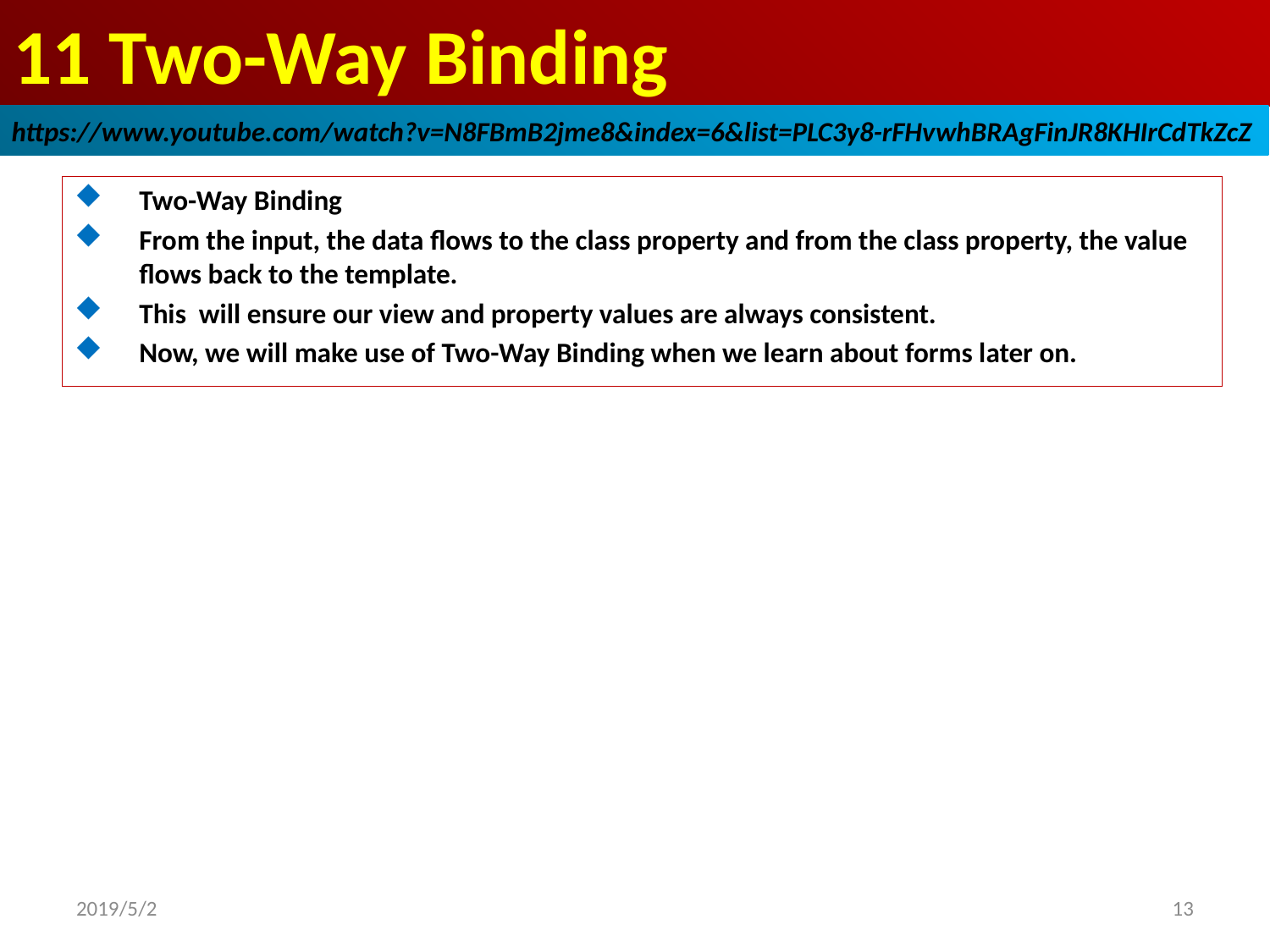

# 11 Two-Way Binding
https://www.youtube.com/watch?v=N8FBmB2jme8&index=6&list=PLC3y8-rFHvwhBRAgFinJR8KHIrCdTkZcZ
Two-Way Binding
From the input, the data flows to the class property and from the class property, the value flows back to the template.
This  will ensure our view and property values are always consistent.
Now, we will make use of Two-Way Binding when we learn about forms later on.
13
2019/5/2